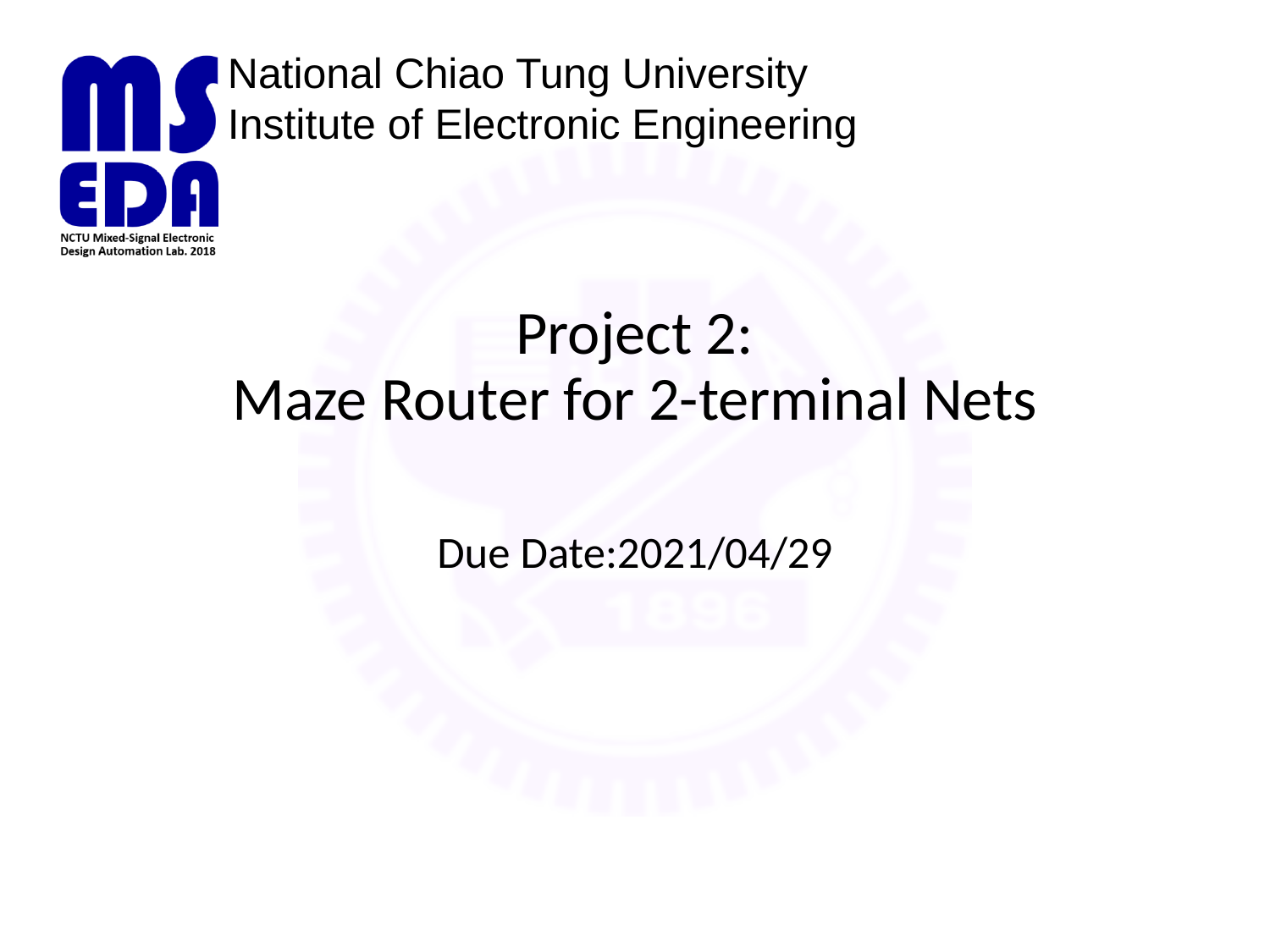

# Project 2: Maze Router for 2-terminal Nets Due Date:2021/04/29